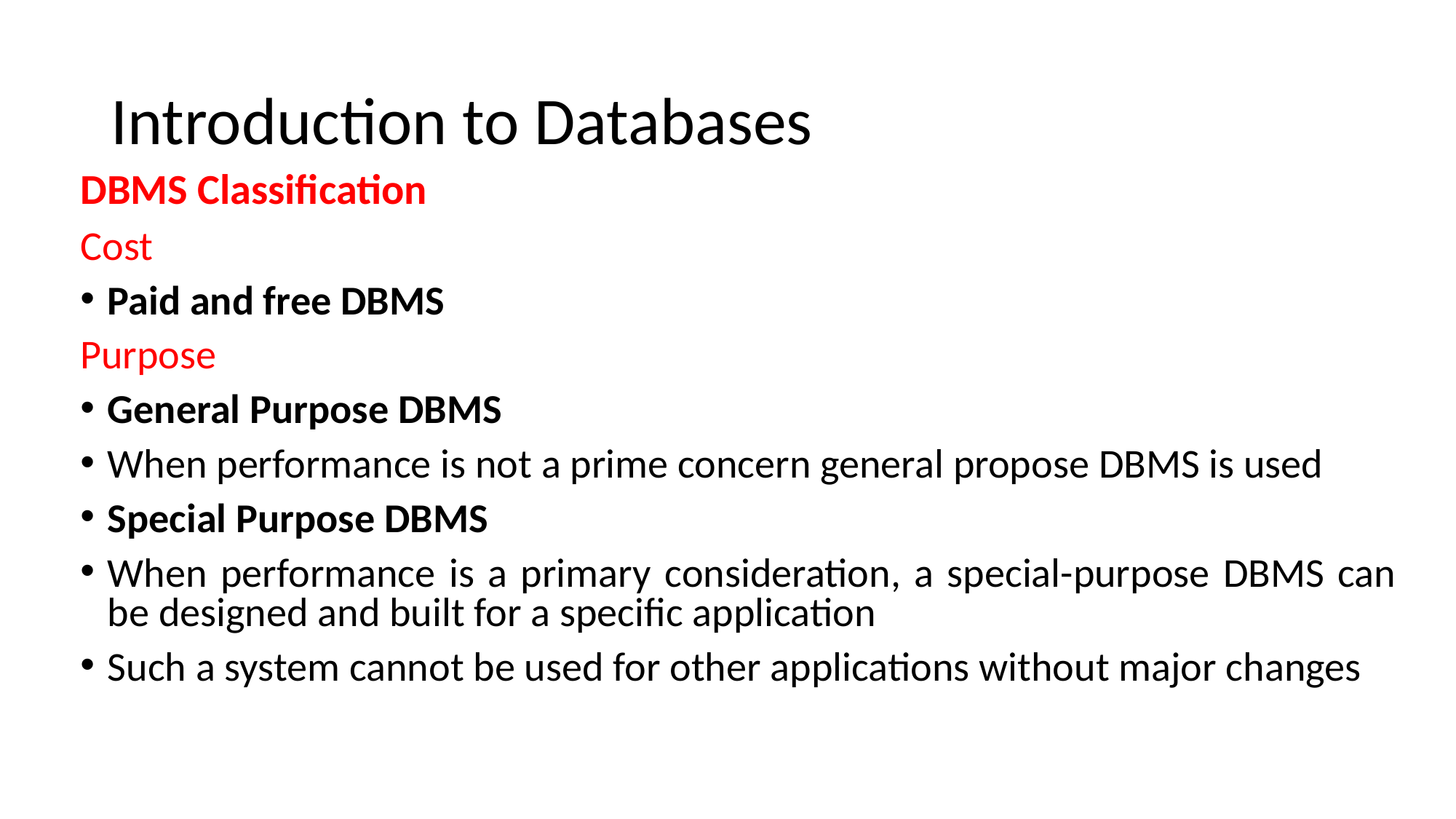

# Introduction to Databases
DBMS Classification
Cost
Paid and free DBMS
Purpose
General Purpose DBMS
When performance is not a prime concern general propose DBMS is used
Special Purpose DBMS
When performance is a primary consideration, a special-purpose DBMS can be designed and built for a specific application
Such a system cannot be used for other applications without major changes